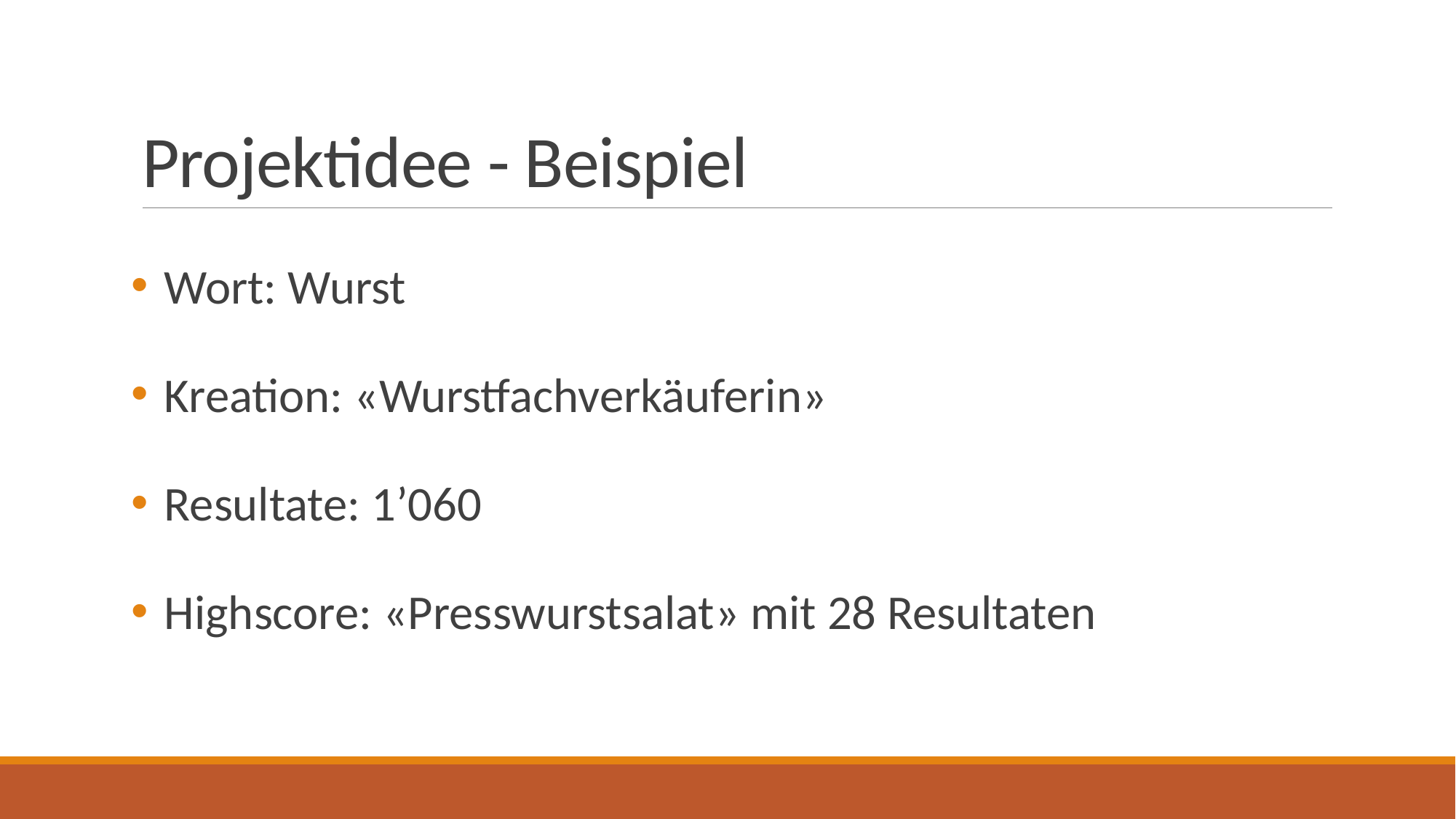

# Projektidee - Beispiel
Wort: Wurst
Kreation: «Wurstfachverkäuferin»
Resultate: 1’060
Highscore: «Presswurstsalat» mit 28 Resultaten